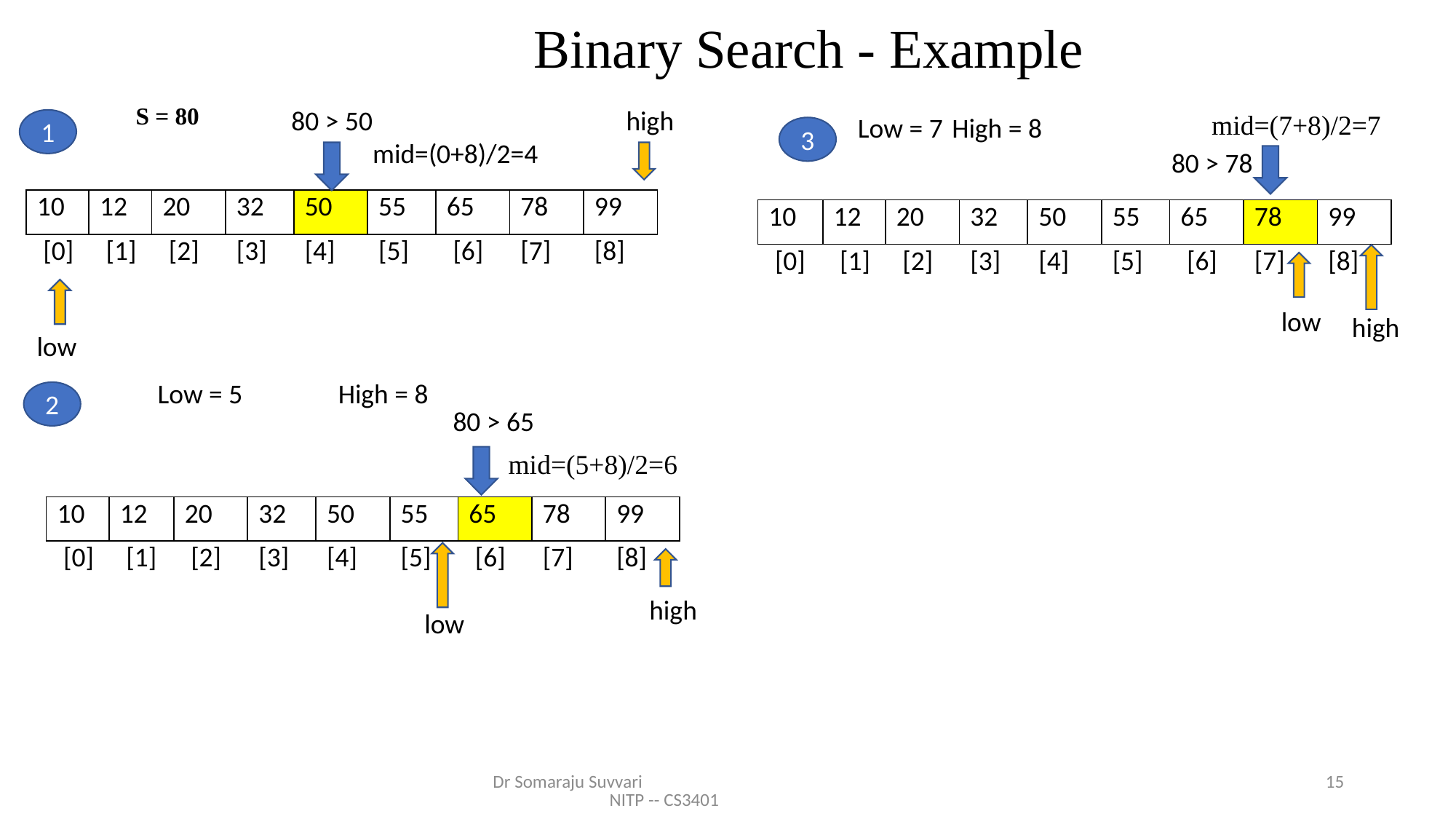

Binary Search - Example
S = 80
80 > 50
high
mid=(7+8)/2=7
Low = 7
High = 8
1
3
mid=(0+8)/2=4
80 > 78

| 10 | 12 | 20 | 32 | 50 | 55 | 65 | 78 | 99 |
| --- | --- | --- | --- | --- | --- | --- | --- | --- |
| [0] | [1] | [2] | [3] | [4] | [5] | [6] | [7] | [8] |
| 10 | 12 | 20 | 32 | 50 | 55 | 65 | 78 | 99 |
| --- | --- | --- | --- | --- | --- | --- | --- | --- |
| [0] | [1] | [2] | [3] | [4] | [5] | [6] | [7] | [8] |

low
high
low
Low = 5
High = 8
2
80 > 65
mid=(5+8)/2=6

| 10 | 12 | 20 | 32 | 50 | 55 | 65 | 78 | 99 |
| --- | --- | --- | --- | --- | --- | --- | --- | --- |
| [0] | [1] | [2] | [3] | [4] | [5] | [6] | [7] | [8] |

high
low
Dr Somaraju Suvvari                                                                                                        NITP -- CS3401
15